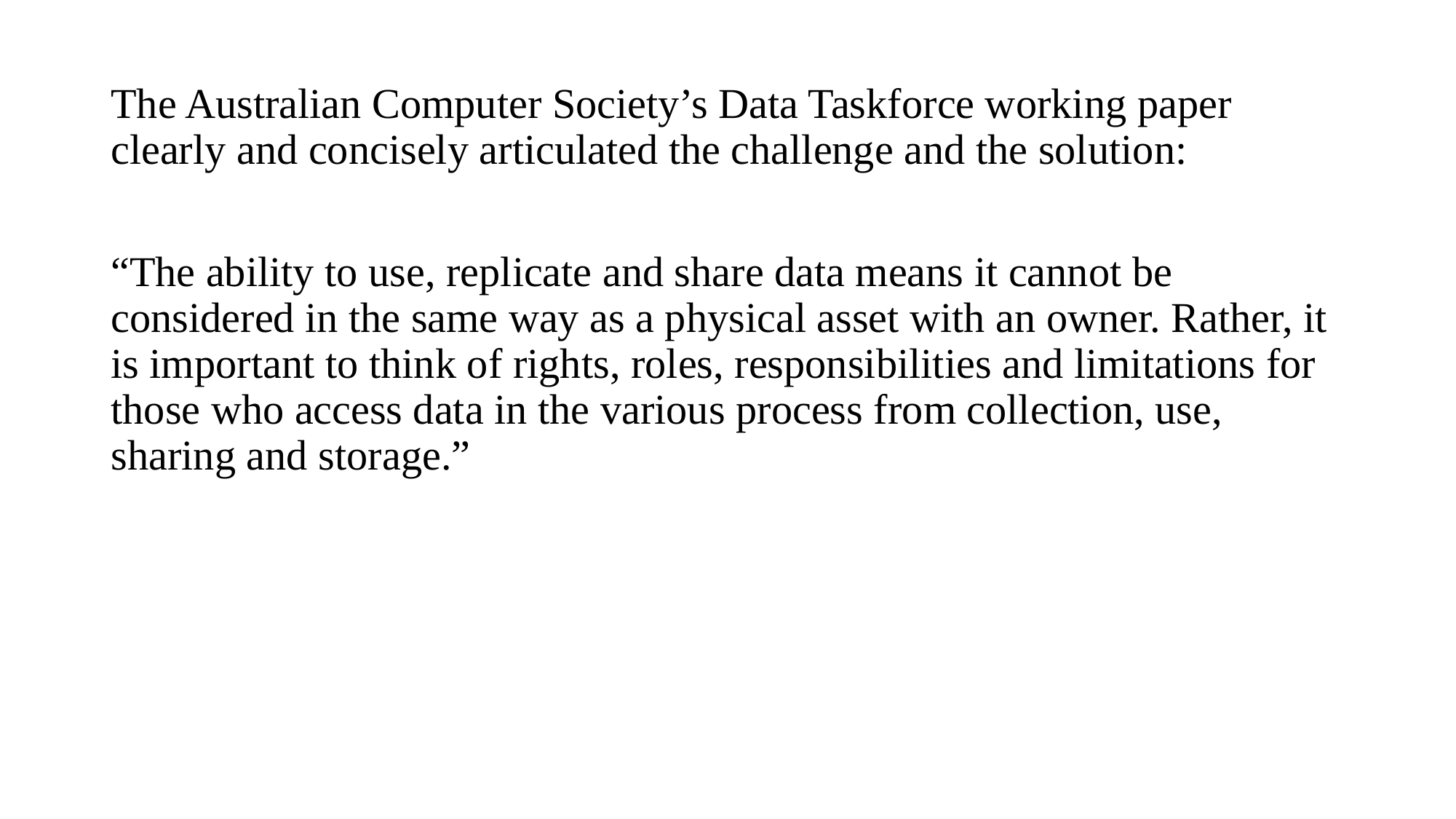

The Australian Computer Society’s Data Taskforce working paper clearly and concisely articulated the challenge and the solution:

“The ability to use, replicate and share data means it cannot be considered in the same way as a physical asset with an owner. Rather, it is important to think of rights, roles, responsibilities and limitations for those who access data in the various process from collection, use, sharing and storage.”